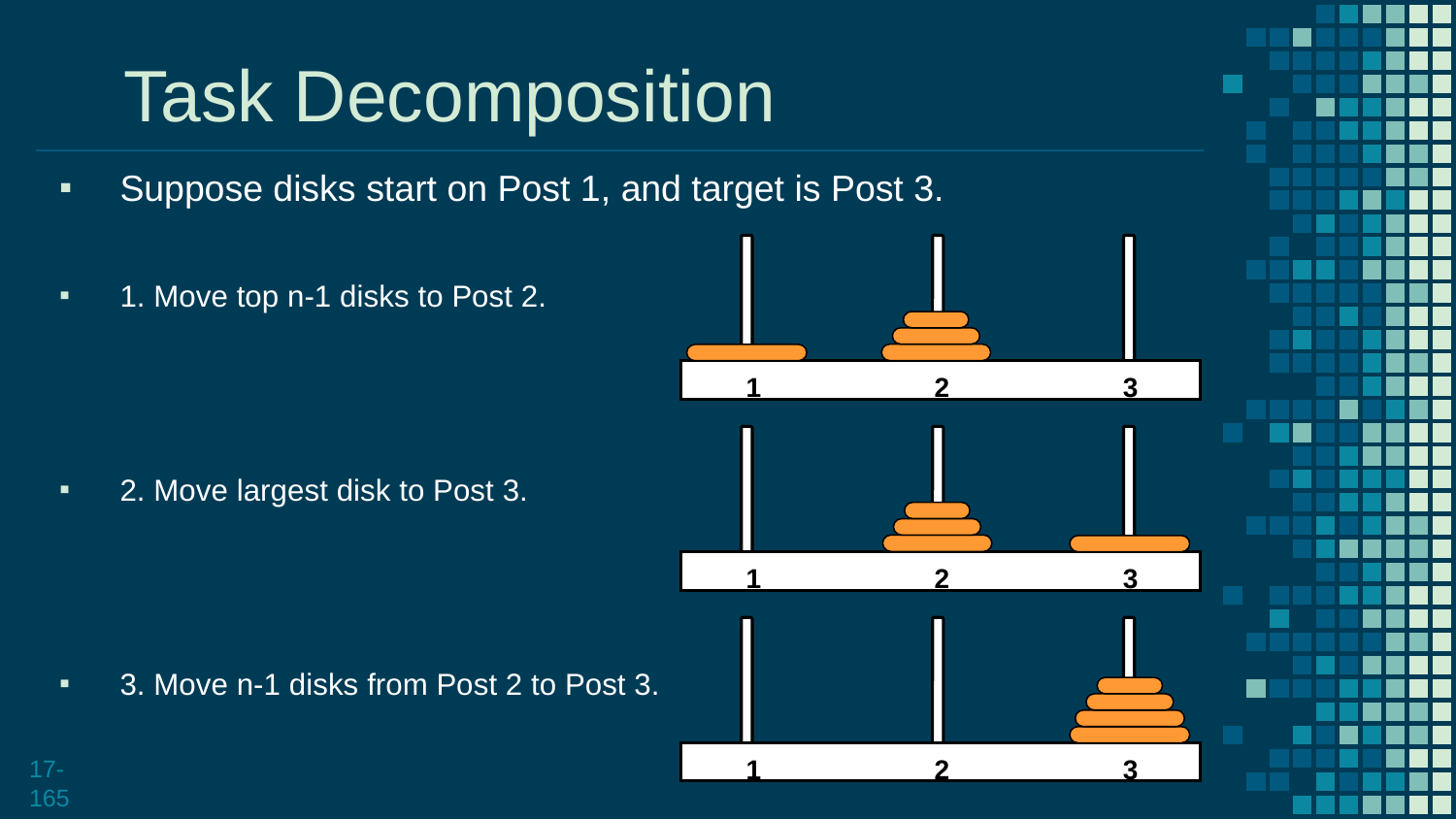

# Task Decomposition
Suppose disks start on Post 1, and target is Post 3.

1. Move top n-1 disks to Post 2.

2. Move largest disk to Post 3.

3. Move n-1 disks from Post 2 to Post 3.

1
2
3

1
2
3

1
2
3
17-165